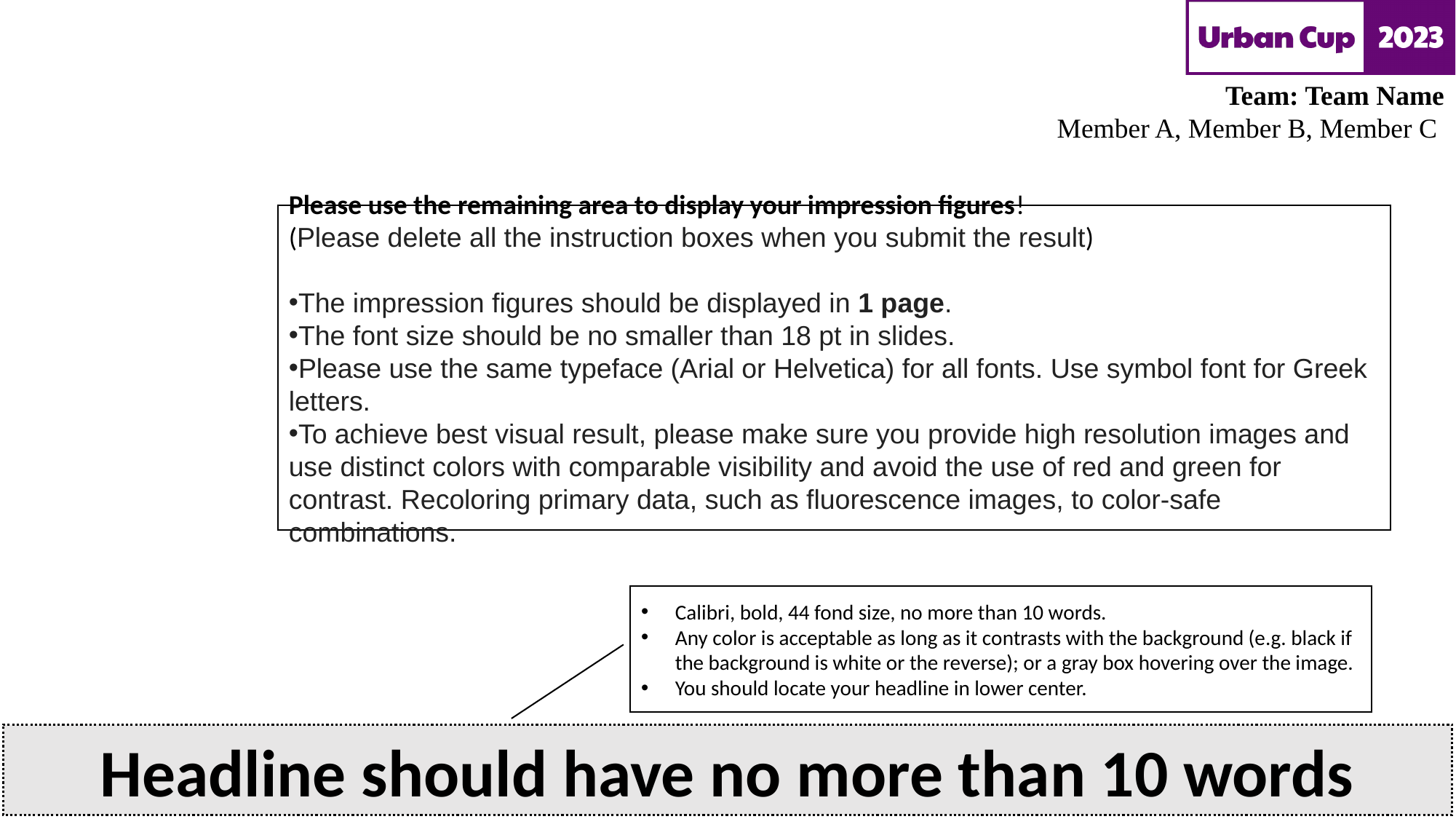

Team: Team Name
Member A, Member B, Member C
Please use the remaining area to display your impression figures!
(Please delete all the instruction boxes when you submit the result)

The impression figures should be displayed in 1 page.
The font size should be no smaller than 18 pt in slides.
Please use the same typeface (Arial or Helvetica) for all fonts. Use symbol font for Greek letters.
To achieve best visual result, please make sure you provide high resolution images and use distinct colors with comparable visibility and avoid the use of red and green for contrast. Recoloring primary data, such as fluorescence images, to color-safe combinations.
Calibri, bold, 44 fond size, no more than 10 words.
Any color is acceptable as long as it contrasts with the background (e.g. black if the background is white or the reverse); or a gray box hovering over the image.
You should locate your headline in lower center.
Headline should have no more than 10 words